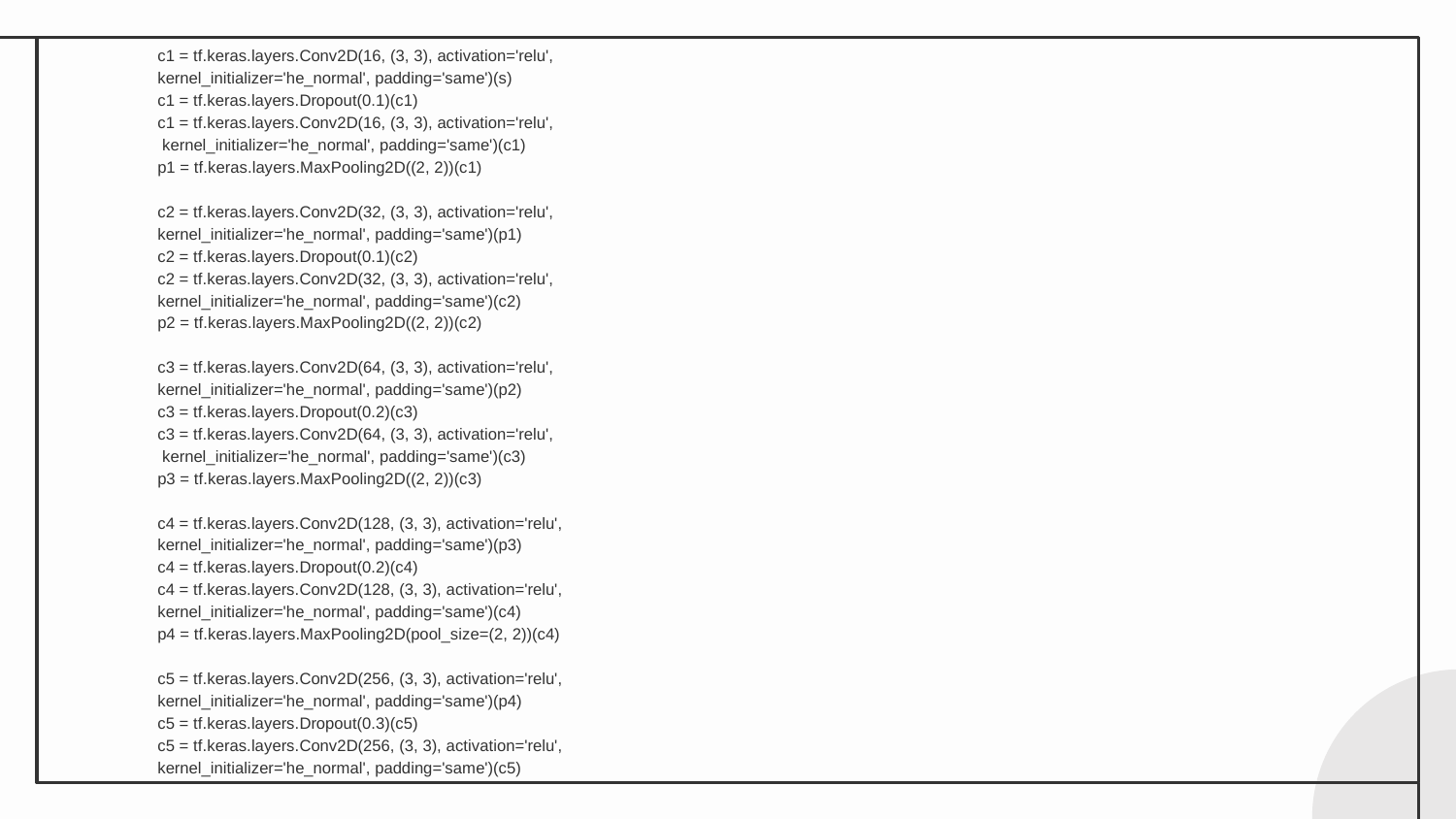

c1 = tf.keras.layers.Conv2D(16, (3, 3), activation='relu',
kernel_initializer='he_normal', padding='same')(s)
c1 = tf.keras.layers.Dropout(0.1)(c1)
c1 = tf.keras.layers.Conv2D(16, (3, 3), activation='relu',
 kernel_initializer='he_normal', padding='same')(c1)
p1 = tf.keras.layers.MaxPooling2D((2, 2))(c1)

c2 = tf.keras.layers.Conv2D(32, (3, 3), activation='relu',
kernel_initializer='he_normal', padding='same')(p1)
c2 = tf.keras.layers.Dropout(0.1)(c2)
c2 = tf.keras.layers.Conv2D(32, (3, 3), activation='relu',
kernel_initializer='he_normal', padding='same')(c2)
p2 = tf.keras.layers.MaxPooling2D((2, 2))(c2)

c3 = tf.keras.layers.Conv2D(64, (3, 3), activation='relu',
kernel_initializer='he_normal', padding='same')(p2)
c3 = tf.keras.layers.Dropout(0.2)(c3)
c3 = tf.keras.layers.Conv2D(64, (3, 3), activation='relu',
 kernel_initializer='he_normal', padding='same')(c3)
p3 = tf.keras.layers.MaxPooling2D((2, 2))(c3)

c4 = tf.keras.layers.Conv2D(128, (3, 3), activation='relu',
kernel_initializer='he_normal', padding='same')(p3)
c4 = tf.keras.layers.Dropout(0.2)(c4)
c4 = tf.keras.layers.Conv2D(128, (3, 3), activation='relu',
kernel_initializer='he_normal', padding='same')(c4)
p4 = tf.keras.layers.MaxPooling2D(pool_size=(2, 2))(c4)

c5 = tf.keras.layers.Conv2D(256, (3, 3), activation='relu',
kernel_initializer='he_normal', padding='same')(p4)
c5 = tf.keras.layers.Dropout(0.3)(c5)
c5 = tf.keras.layers.Conv2D(256, (3, 3), activation='relu',
kernel_initializer='he_normal', padding='same')(c5)